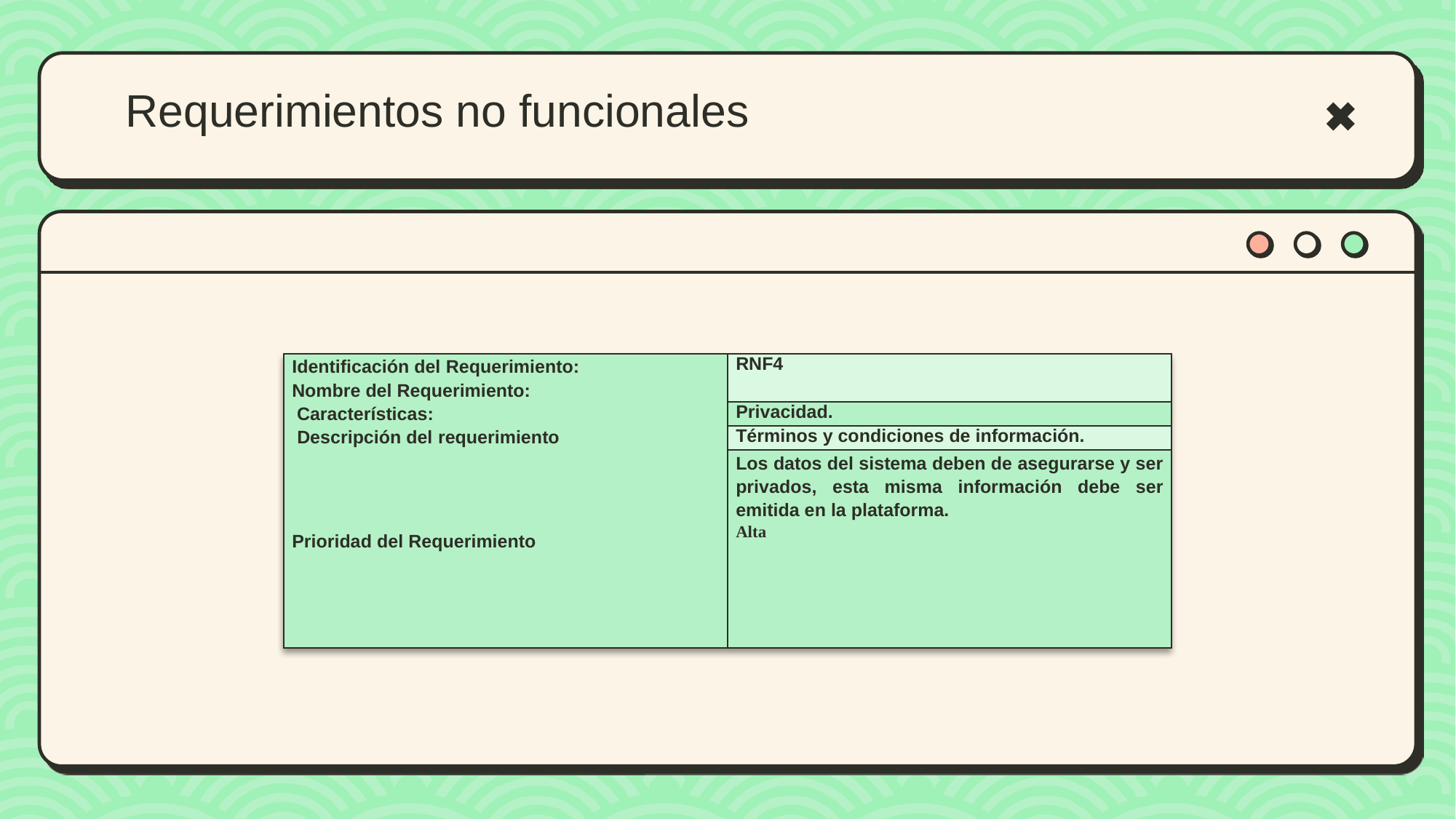

# Requerimientos no funcionales
| Identificación del Requerimiento: Nombre del Requerimiento: Características: Descripción del requerimiento           Prioridad del Requerimiento | RNF4 |
| --- | --- |
|  | Privacidad. |
|  | Términos y condiciones de información. |
|  | Los datos del sistema deben de asegurarse y ser privados, esta misma información debe ser emitida en la plataforma. Alta |